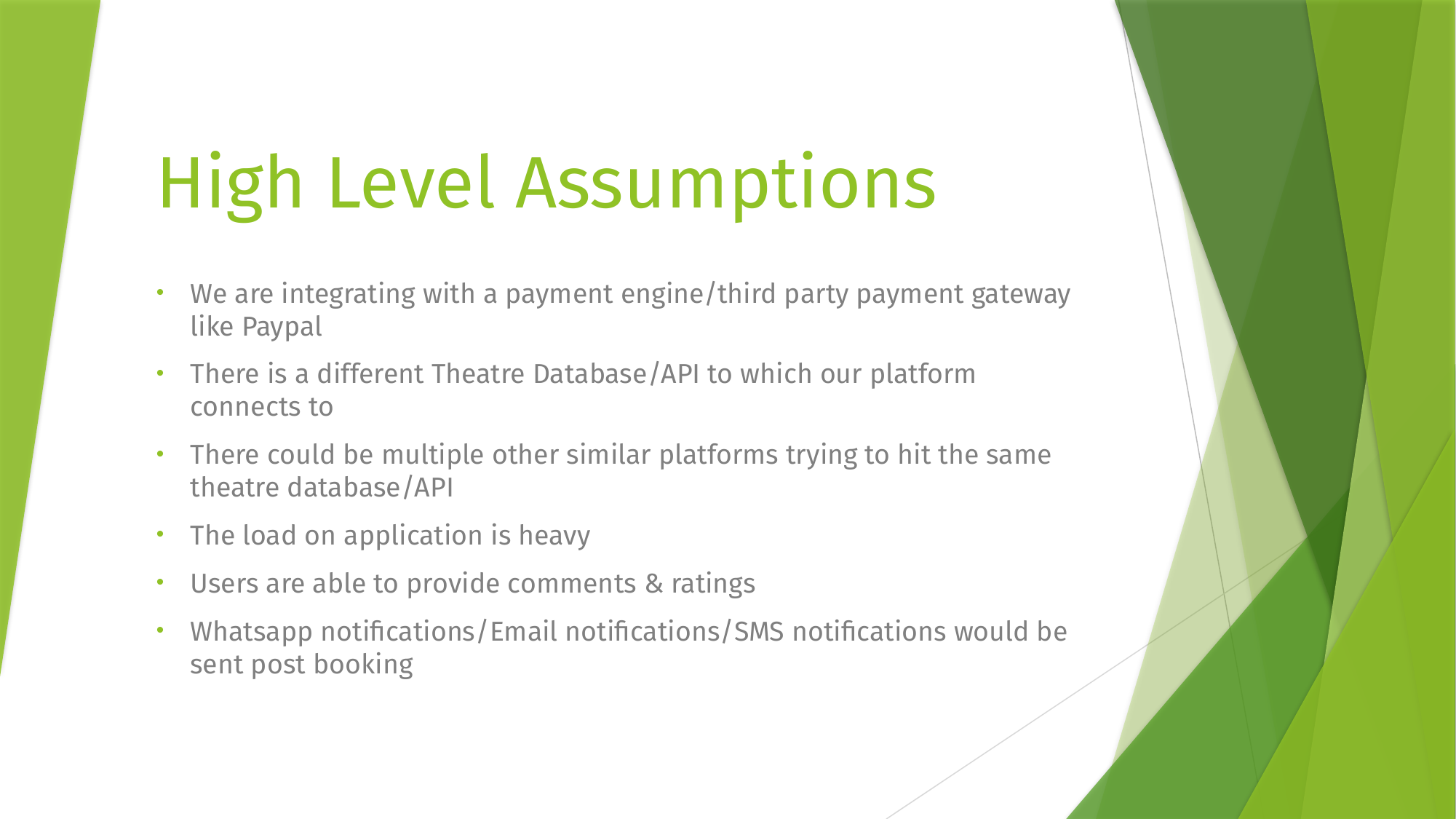

# High Level Assumptions
We are integrating with a payment engine/third party payment gateway like Paypal
There is a different Theatre Database/API to which our platform connects to
There could be multiple other similar platforms trying to hit the same theatre database/API
The load on application is heavy
Users are able to provide comments & ratings
Whatsapp notifications/Email notifications/SMS notifications would be sent post booking